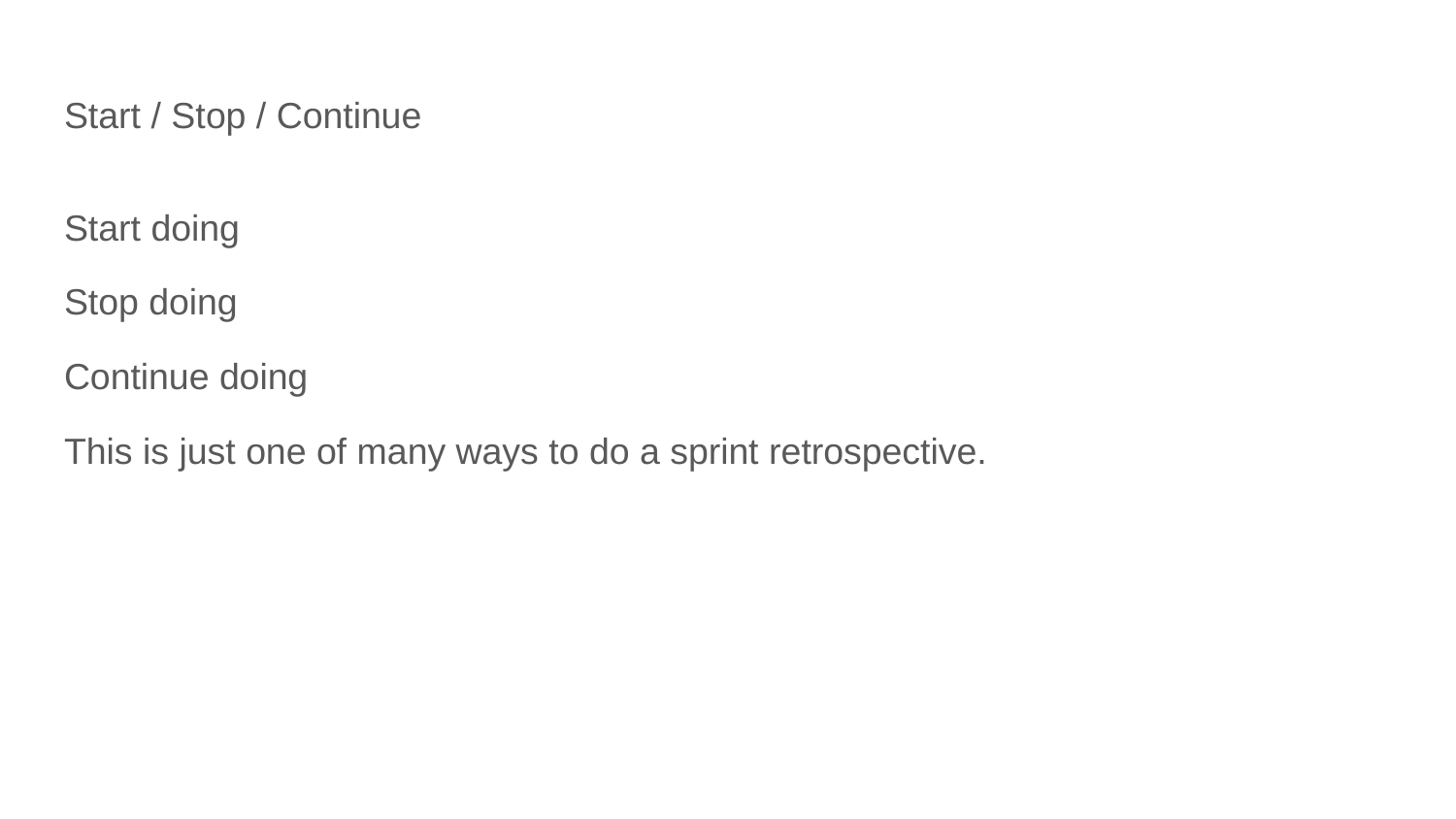

# Start / Stop / Continue

Start doing
Stop doing
Continue doing
This is just one of many ways to do a sprint retrospective.